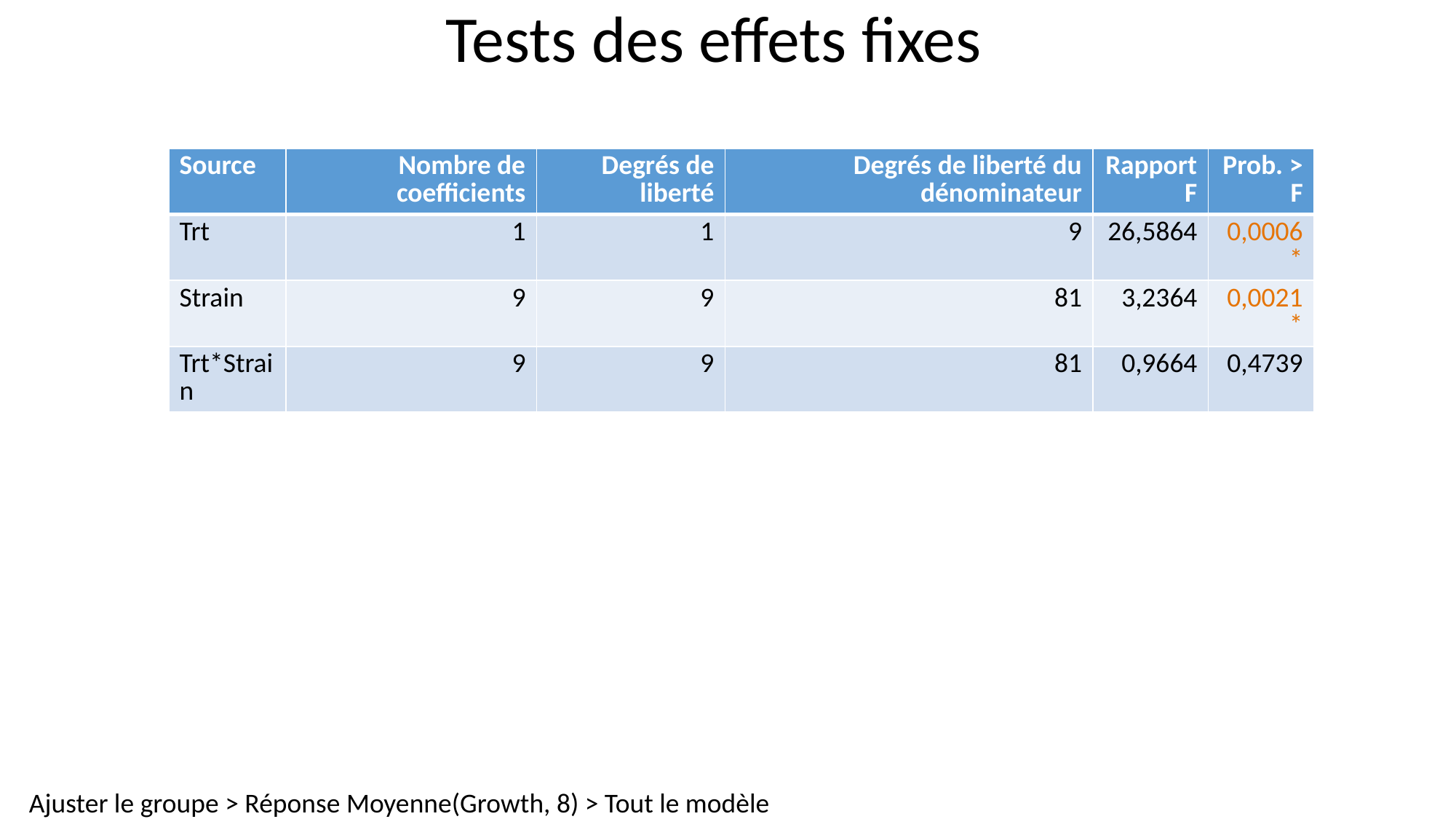

# Tests des effets fixes
| Source | Nombre de coefficients | Degrés de liberté | Degrés de liberté du dénominateur | Rapport F | Prob. > F |
| --- | --- | --- | --- | --- | --- |
| Trt | 1 | 1 | 9 | 26,5864 | 0,0006\* |
| Strain | 9 | 9 | 81 | 3,2364 | 0,0021\* |
| Trt\*Strain | 9 | 9 | 81 | 0,9664 | 0,4739 |
Ajuster le groupe > Réponse Moyenne(Growth, 8) > Tout le modèle